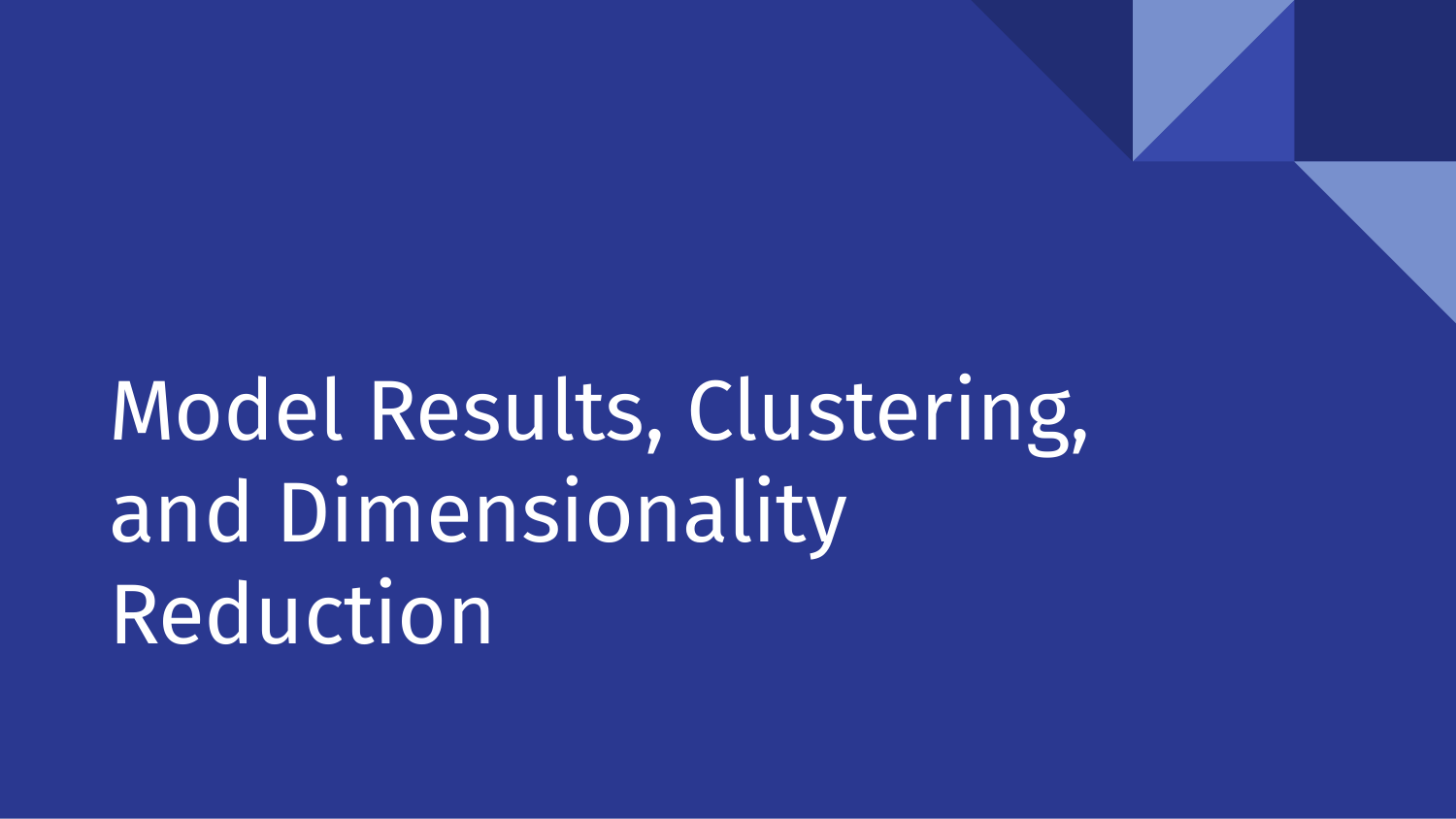

# Model Results, Clustering, and Dimensionality Reduction